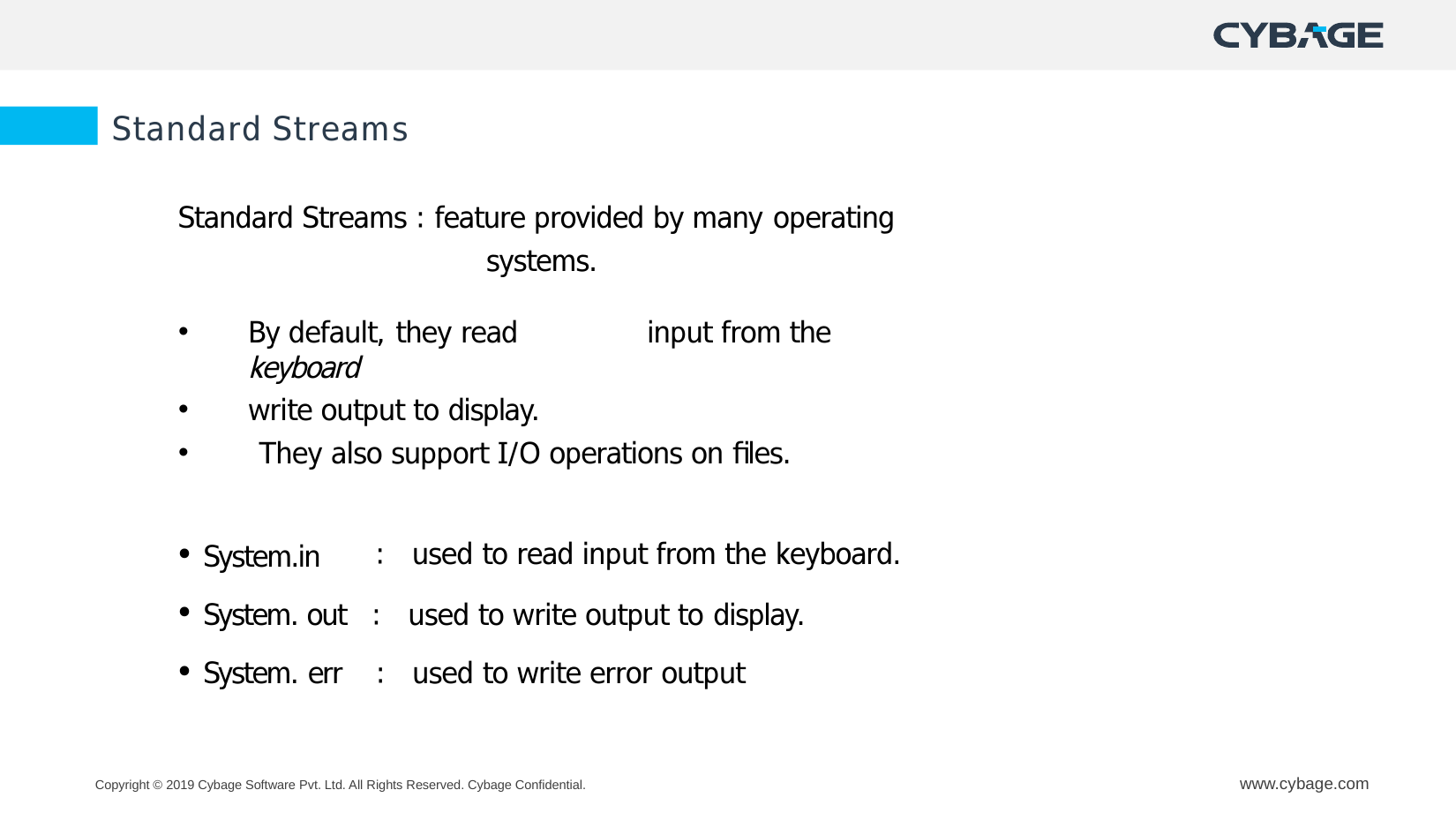

Standard Streams

Standard Streams : feature provided by many operating
systems.

By default, they read	input from the keyboard
write output to display.
They also support I/O operations on files.
:   used to read input from the keyboard.
System.in
System. out   :   used to write output to display.
System. err    :   used to write error output